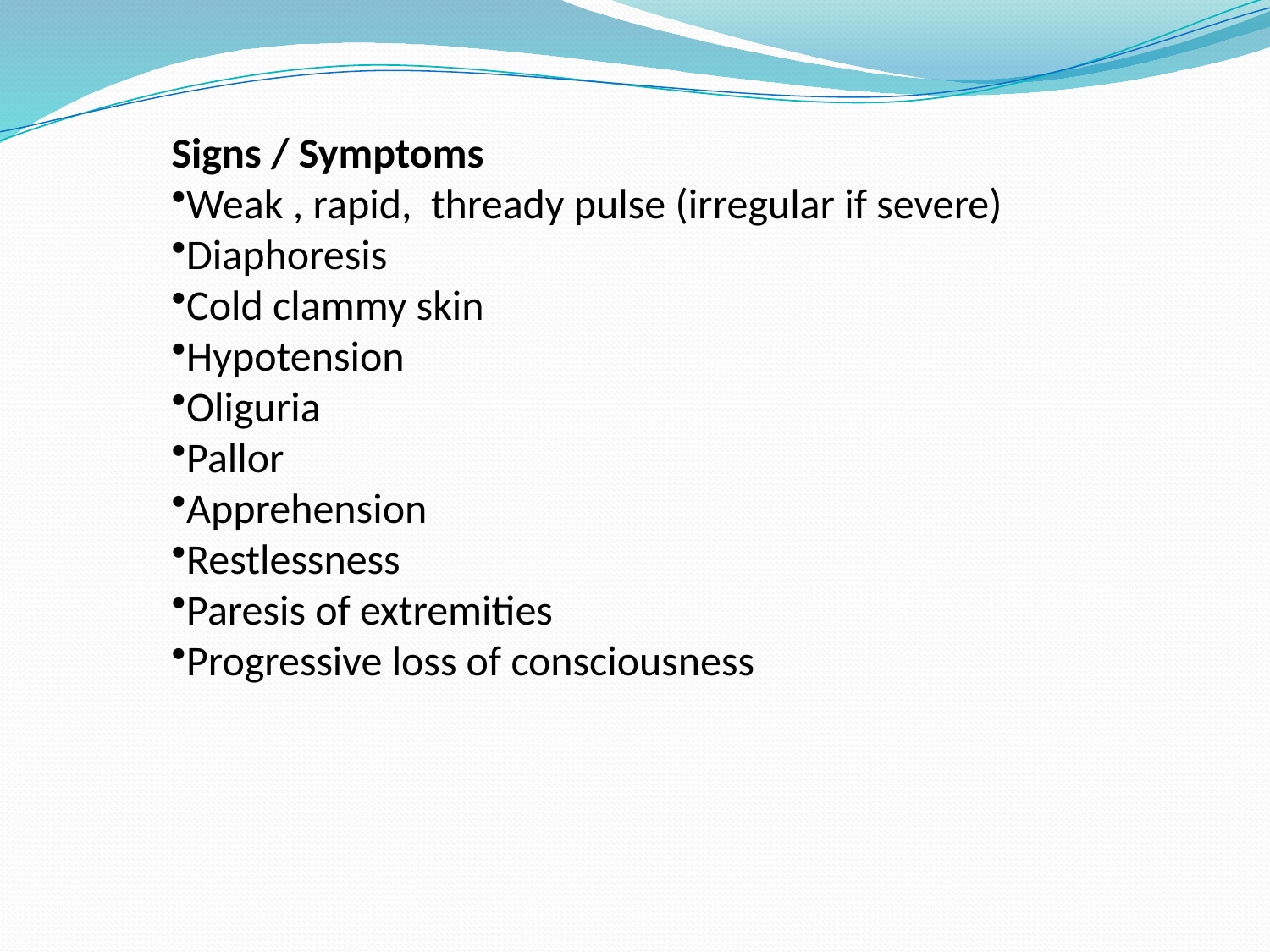

Signs / Symptoms
Weak , rapid,  thready pulse (irregular if severe)
Diaphoresis
Cold clammy skin
Hypotension
Oliguria
Pallor
Apprehension
Restlessness
Paresis of extremities
Progressive loss of consciousness